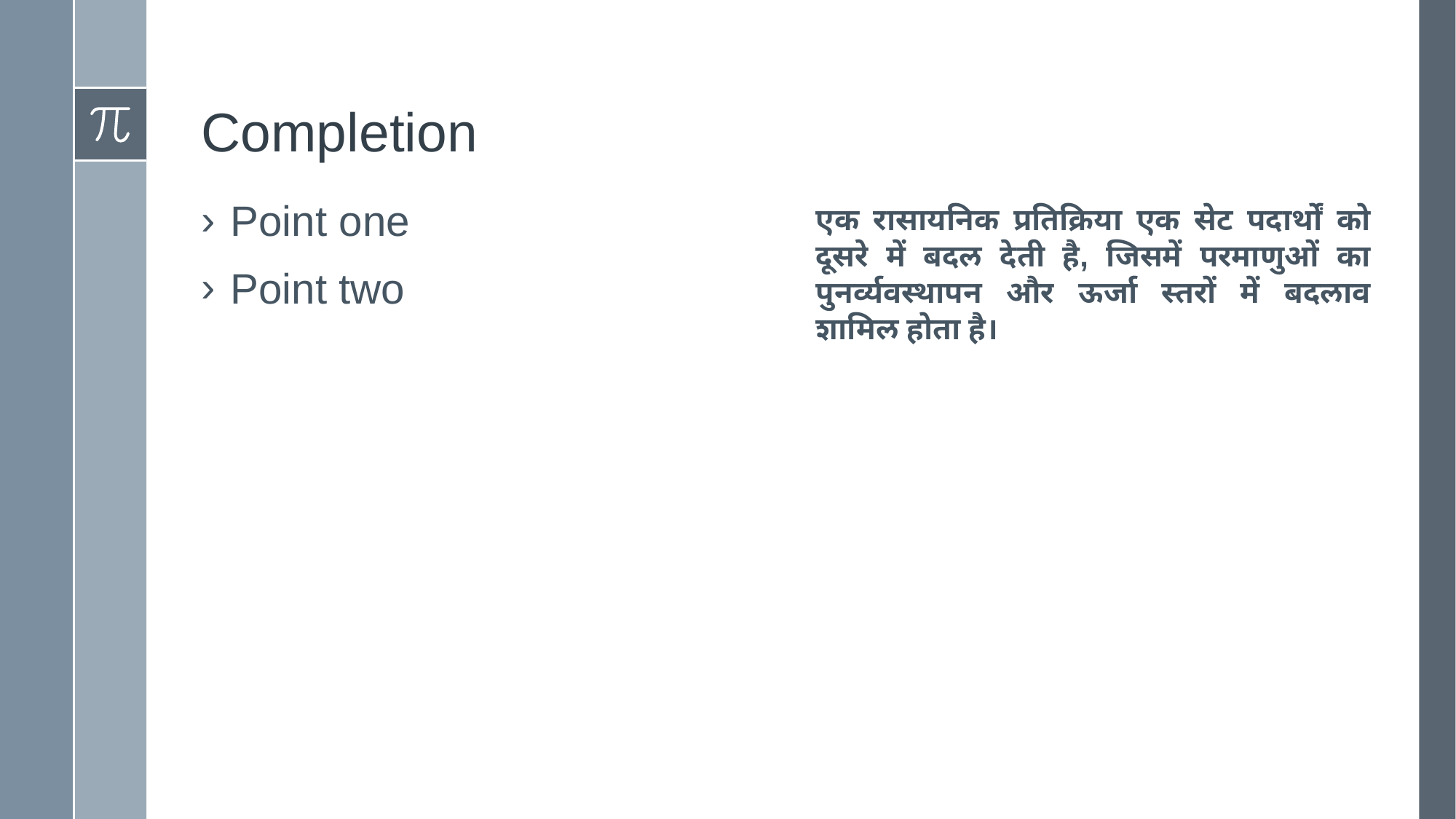

# Completion
Point one
Point two

एक रासायनिक प्रतिक्रिया एक सेट पदार्थों को दूसरे में बदल देती है, जिसमें परमाणुओं का पुनर्व्यवस्थापन और ऊर्जा स्तरों में बदलाव शामिल होता है।